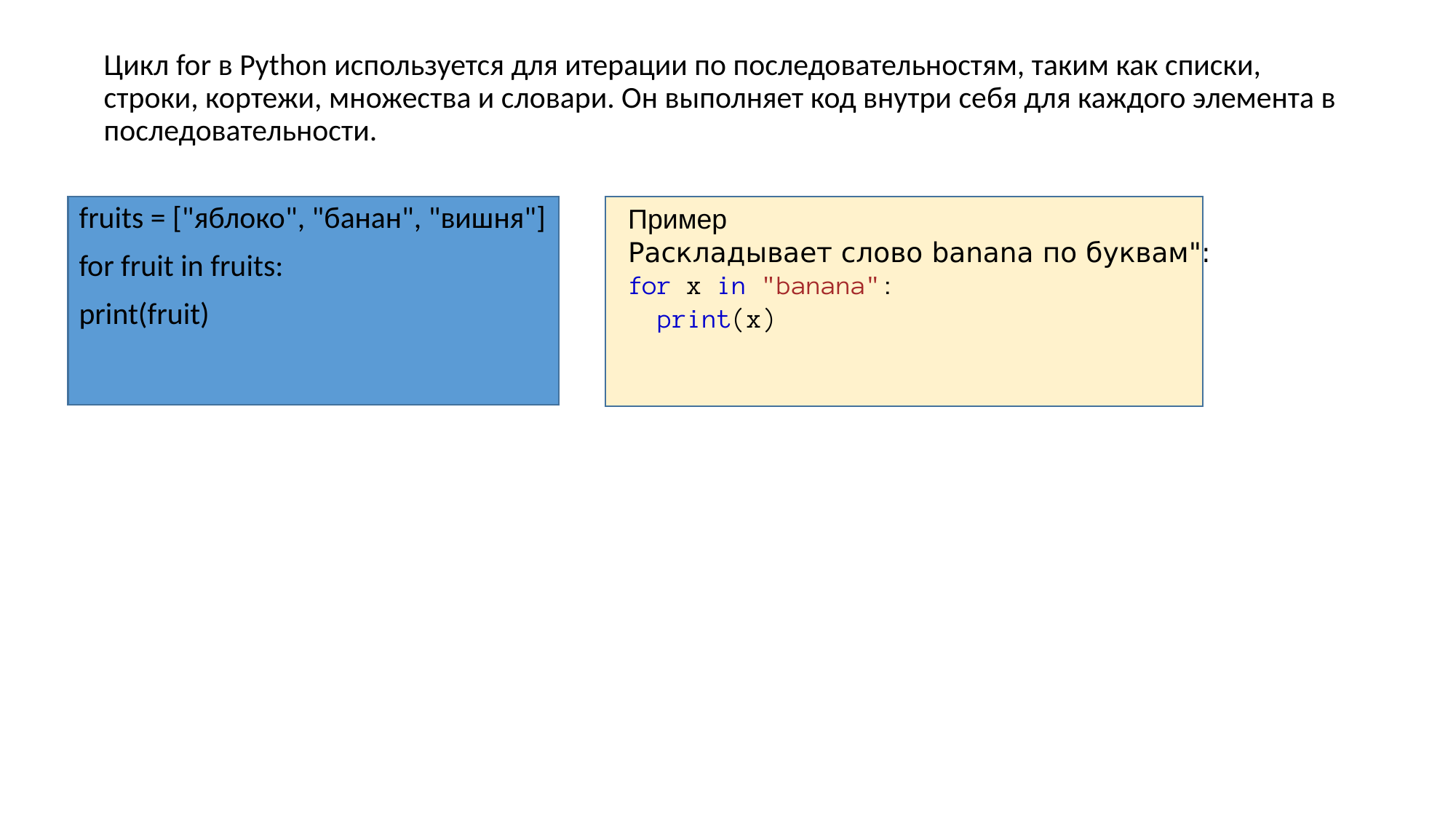

# Цикл for в Python используется для итерации по последовательностям, таким как списки, строки, кортежи, множества и словари. Он выполняет код внутри себя для каждого элемента в последовательности.

fruits = ["яблоко", "банан", "вишня"]
for fruit in fruits:
print(fruit)

Пример
Раскладывает слово banana по буквам":
for x in "banana":
  print(x)